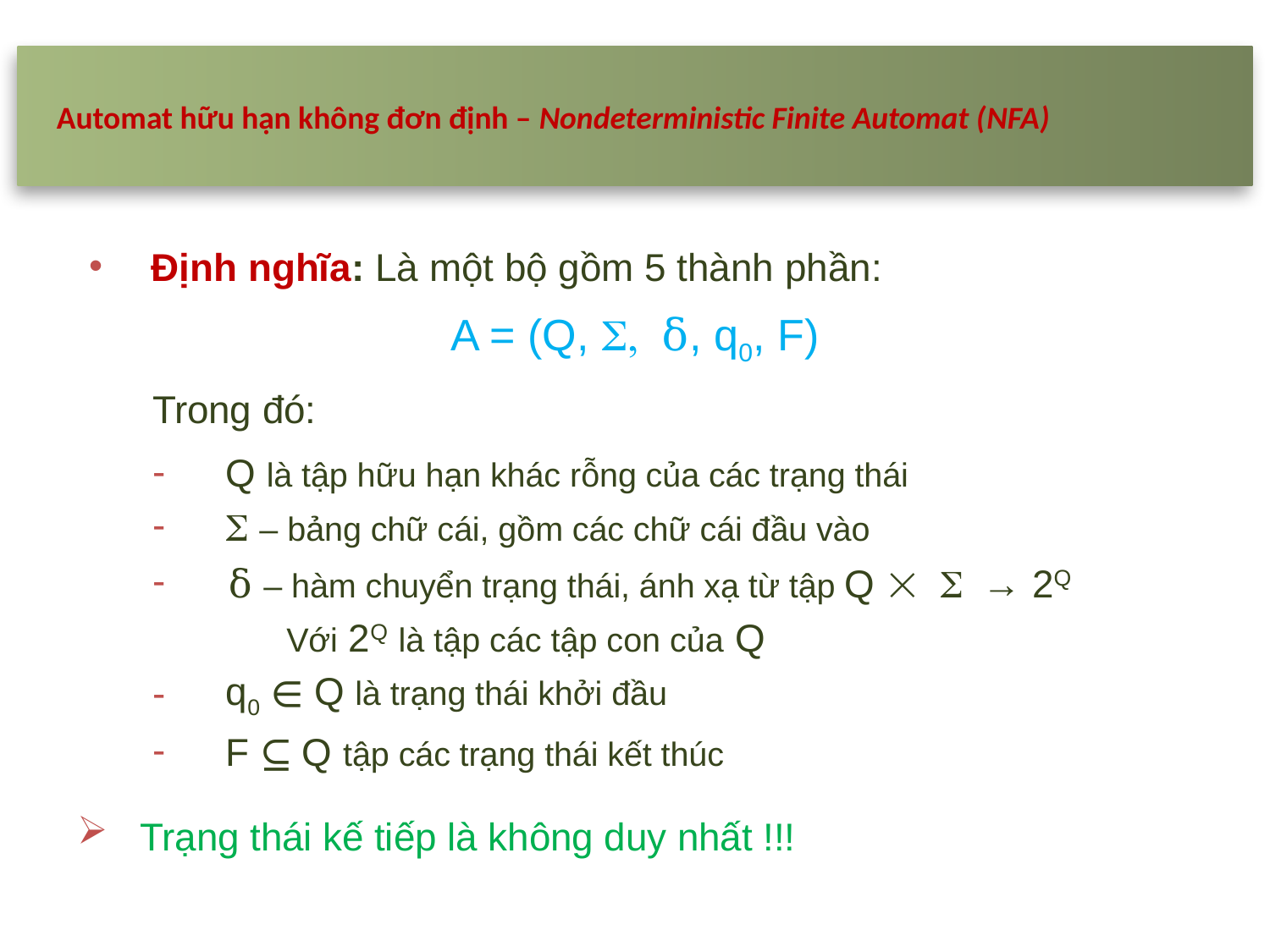

Automat hữu hạn không đơn định – Nondeterministic Finite Automat (NFA)
Định nghĩa: Là một bộ gồm 5 thành phần:
A = (Q, Σ, δ, q0, F)
Trong đó:
 Q là tập hữu hạn khác rỗng của các trạng thái
 Σ – bảng chữ cái, gồm các chữ cái đầu vào
 δ – hàm chuyển trạng thái, ánh xạ từ tập Q × Σ → 2Q
 Với 2Q là tập các tập con của Q
 q0 ∊ Q là trạng thái khởi đầu
 F ⊆ Q tập các trạng thái kết thúc
Trạng thái kế tiếp là không duy nhất !!!